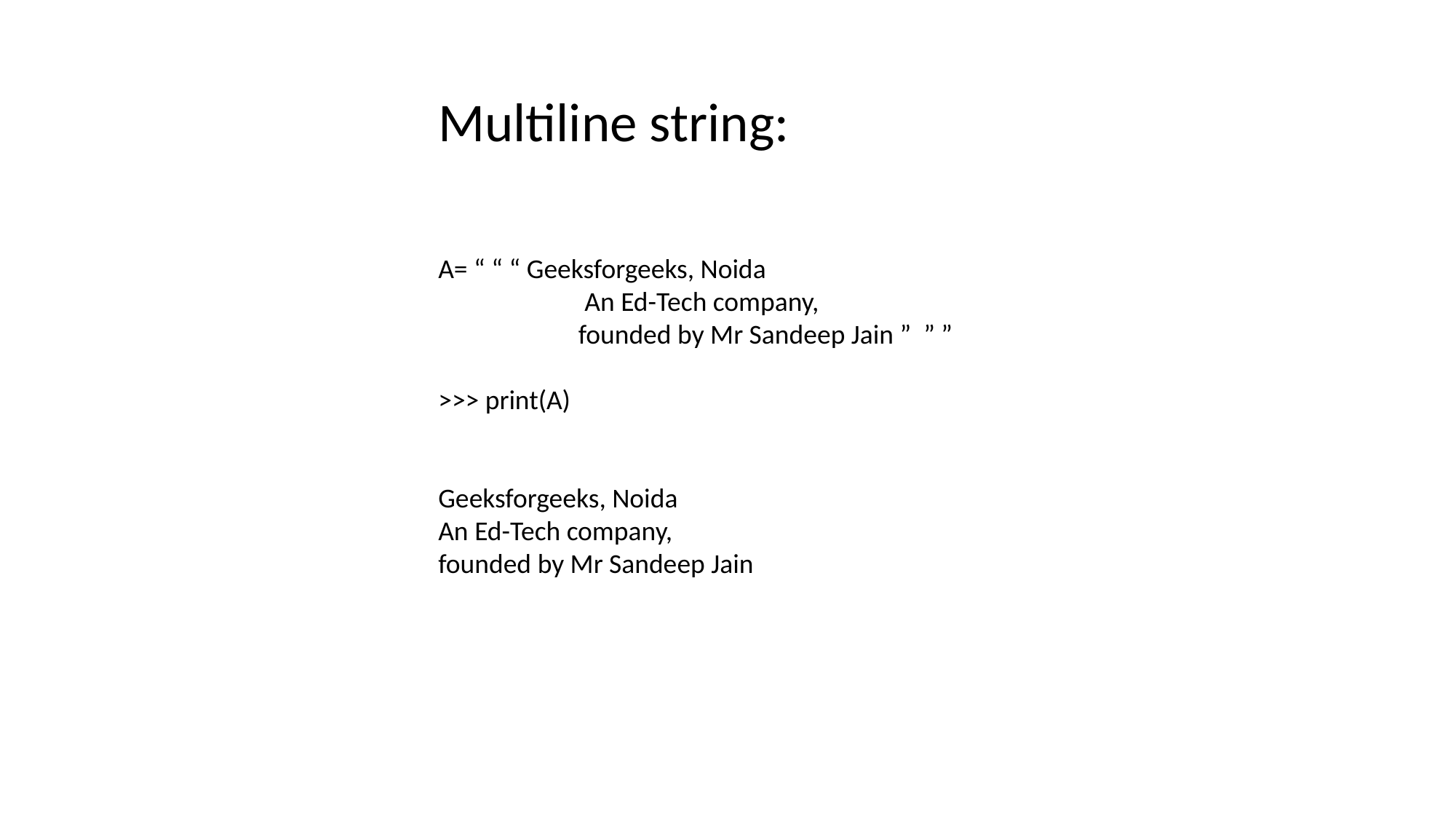

Multiline string:

A= “ “ “ Geeksforgeeks, Noida
	      An Ed-Tech company,
	     founded by Mr Sandeep Jain ”  ” ”

>>> print(A)

Geeksforgeeks, Noida
An Ed-Tech company,
founded by Mr Sandeep Jain